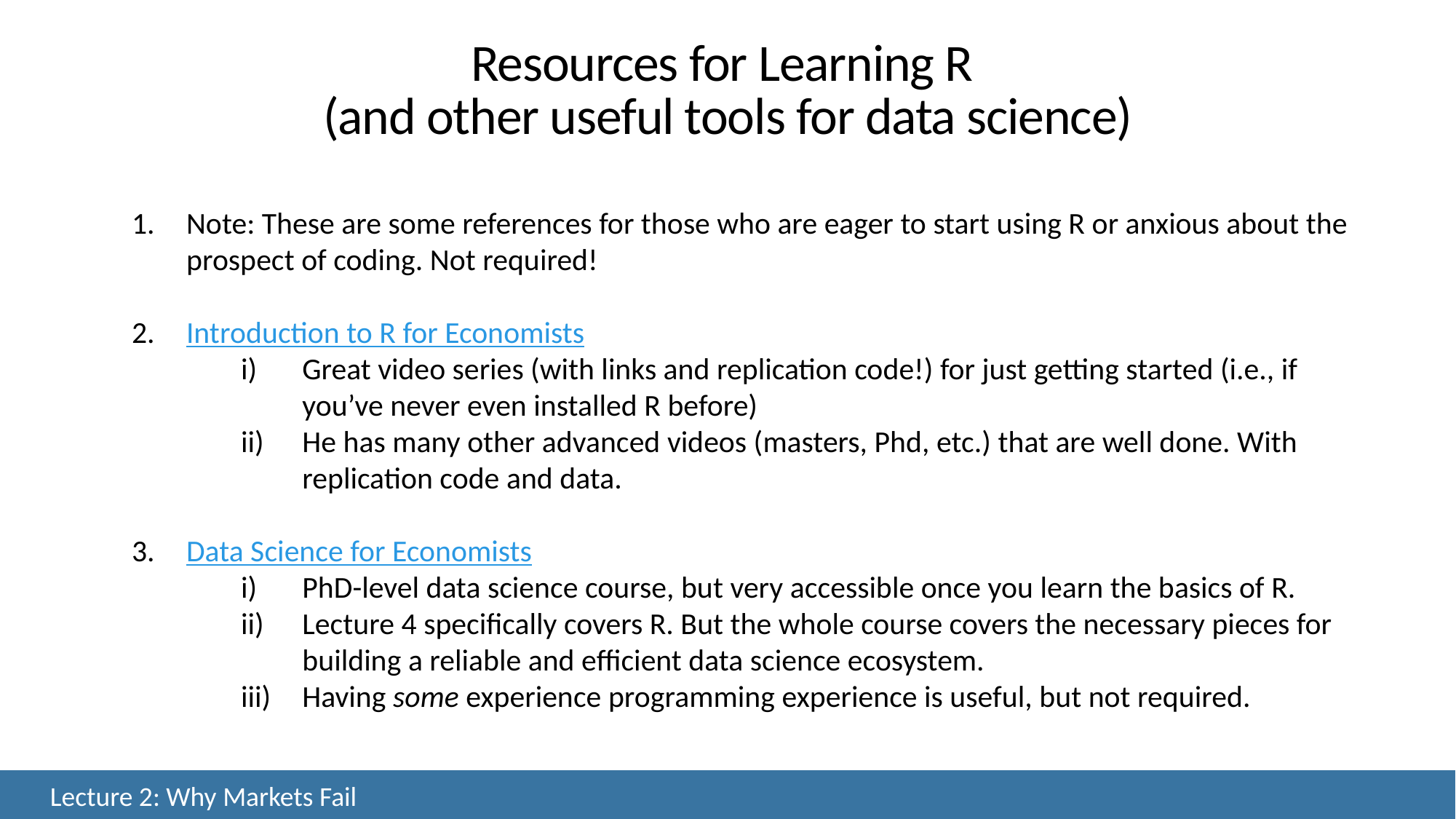

Resources for Learning R
(and other useful tools for data science)

Note: These are some references for those who are eager to start using R or anxious about the prospect of coding. Not required!

Introduction to R for Economists
Great video series (with links and replication code!) for just getting started (i.e., if you’ve never even installed R before)
He has many other advanced videos (masters, Phd, etc.) that are well done. With replication code and data.

Data Science for Economists
PhD-level data science course, but very accessible once you learn the basics of R.
Lecture 4 specifically covers R. But the whole course covers the necessary pieces for building a reliable and efficient data science ecosystem.
Having some experience programming experience is useful, but not required.